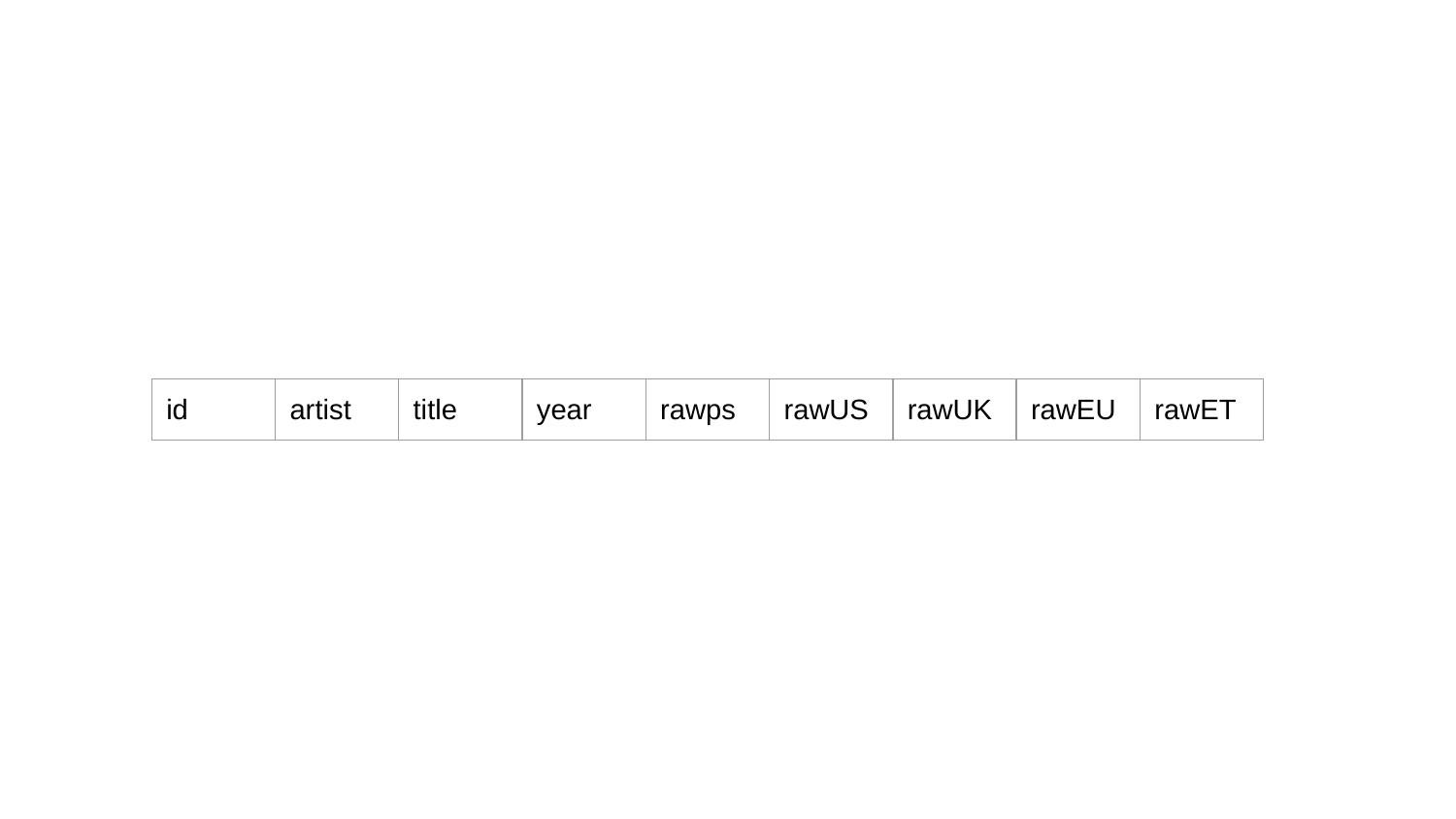

| id | artist | title | year | rawps | rawUS | rawUK | rawEU | rawET |
| --- | --- | --- | --- | --- | --- | --- | --- | --- |